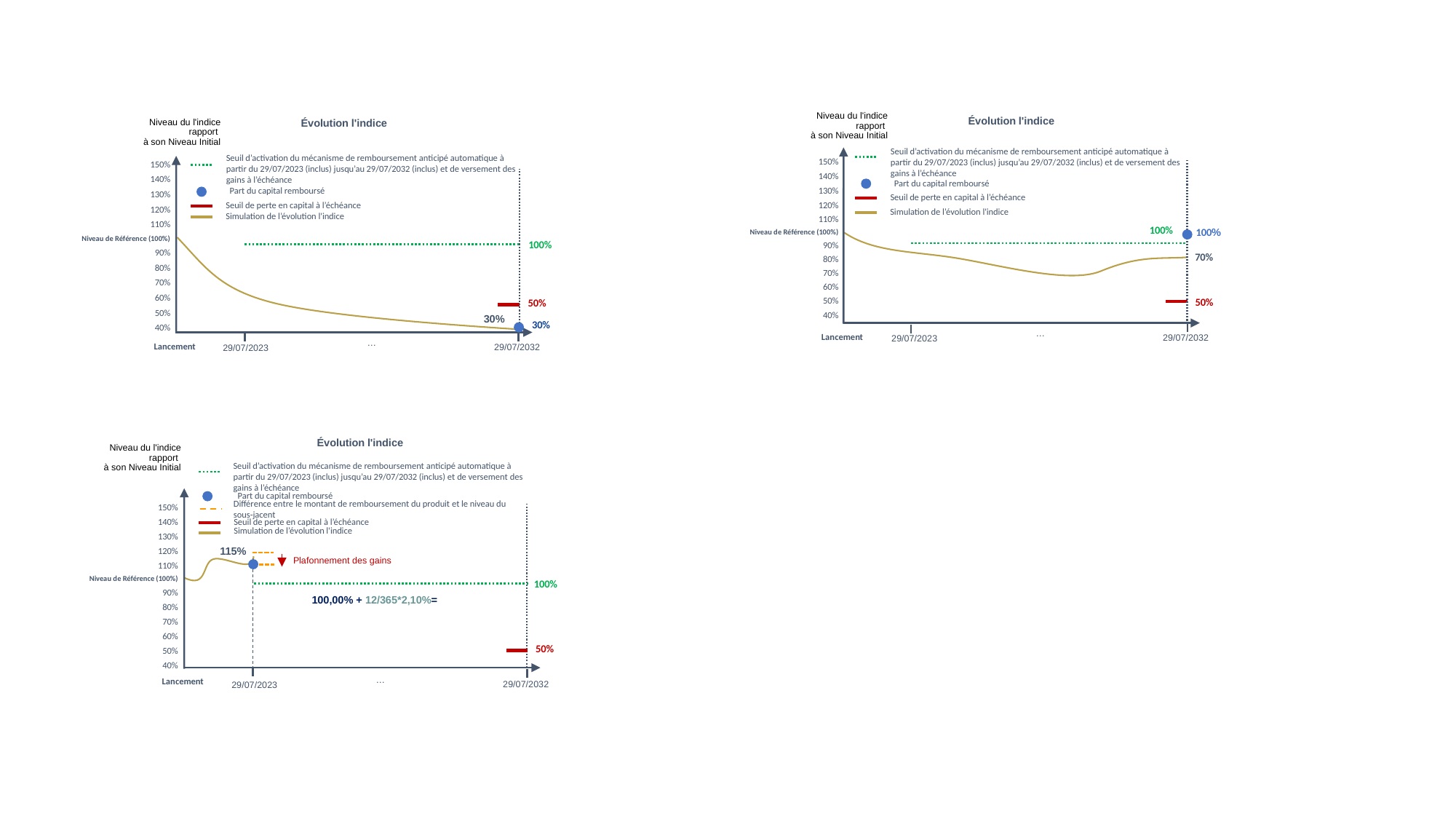

Niveau du l'indice rapport
à son Niveau Initial
Évolution l'indice
Évolution l'indice
Niveau du l'indice rapport
à son Niveau Initial
Seuil d’activation du mécanisme de remboursement anticipé automatique à partir du 29/07/2023 (inclus) jusqu’au 29/07/2032 (inclus) et de versement des gains à l’échéance
150%
140%
130%
120%
110%
Niveau de Référence (100%)
90%
 80%
70%
60%
50%
40%
Seuil d’activation du mécanisme de remboursement anticipé automatique à partir du 29/07/2023 (inclus) jusqu’au 29/07/2032 (inclus) et de versement des gains à l’échéance

150%
140%
130%
120%
110%
Niveau de Référence (100%)
90%
 80%
70%
60%
50%
40%

Part du capital remboursé
Part du capital remboursé

Seuil de perte en capital à l’échéance

Seuil de perte en capital à l’échéance
Simulation de l’évolution l'indice
Simulation de l’évolution l'indice
100%
100%
100%

70%
50%
50%
30%
30%
…

Lancement
29/07/2032
29/07/2023
…
Lancement
29/07/2032
29/07/2023
Évolution l'indice
Niveau du l'indice rapport
à son Niveau Initial
Seuil d’activation du mécanisme de remboursement anticipé automatique à partir du 29/07/2023 (inclus) jusqu’au 29/07/2032 (inclus) et de versement des gains à l’échéance
Part du capital remboursé

Différence entre le montant de remboursement du produit et le niveau du sous-jacent
150%
140%
130%
120%
110%
Niveau de Référence (100%)
90%
 80%
70%
60%
50%
40%
Seuil de perte en capital à l’échéance
Simulation de l’évolution l'indice
115%
Plafonnement des gains

100%
100,00% + 12/365*2,10%=
50%
Lancement
…
29/07/2032
29/07/2023